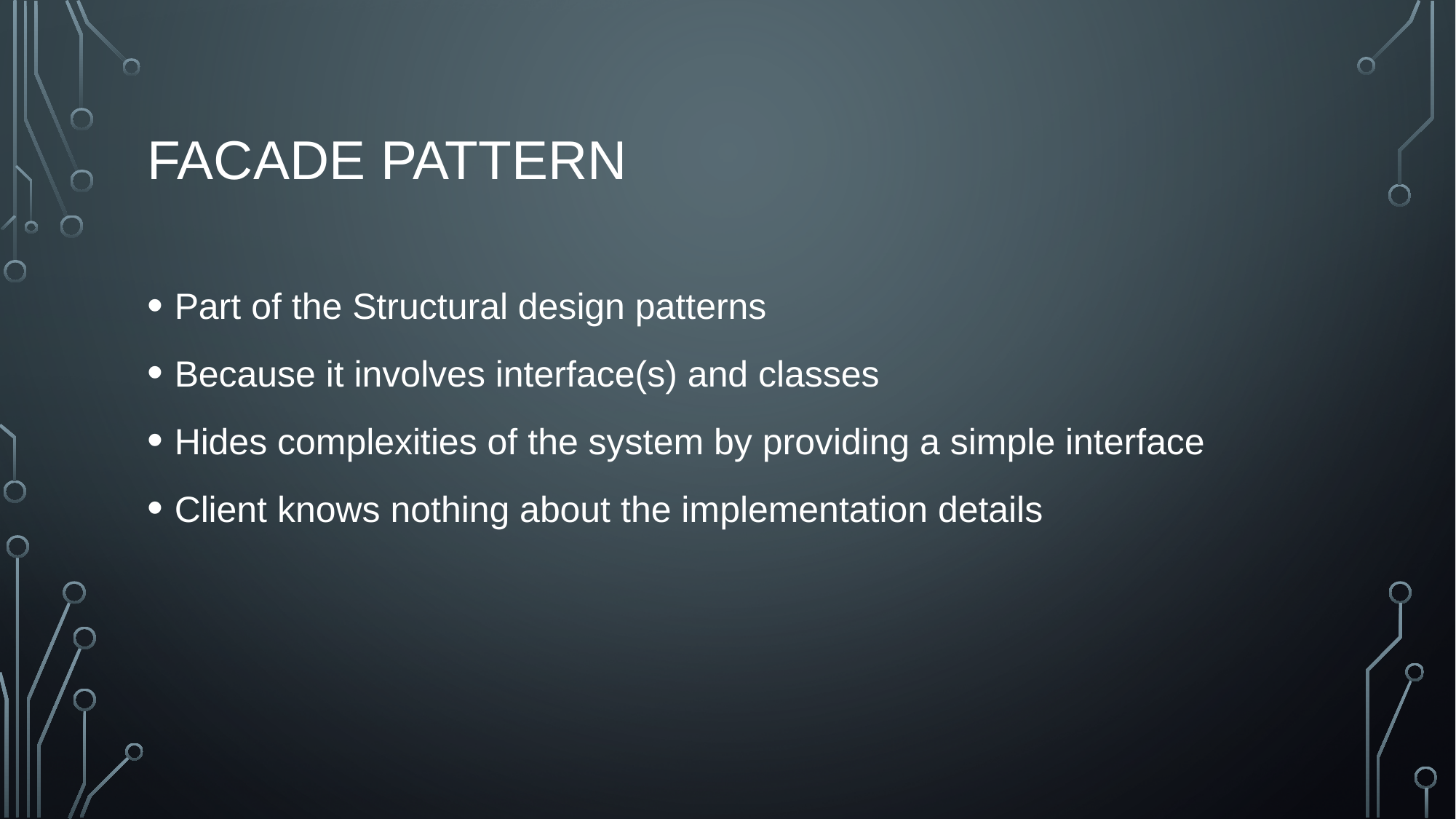

# Facade pattern
Part of the Structural design patterns
Because it involves interface(s) and classes
Hides complexities of the system by providing a simple interface
Client knows nothing about the implementation details